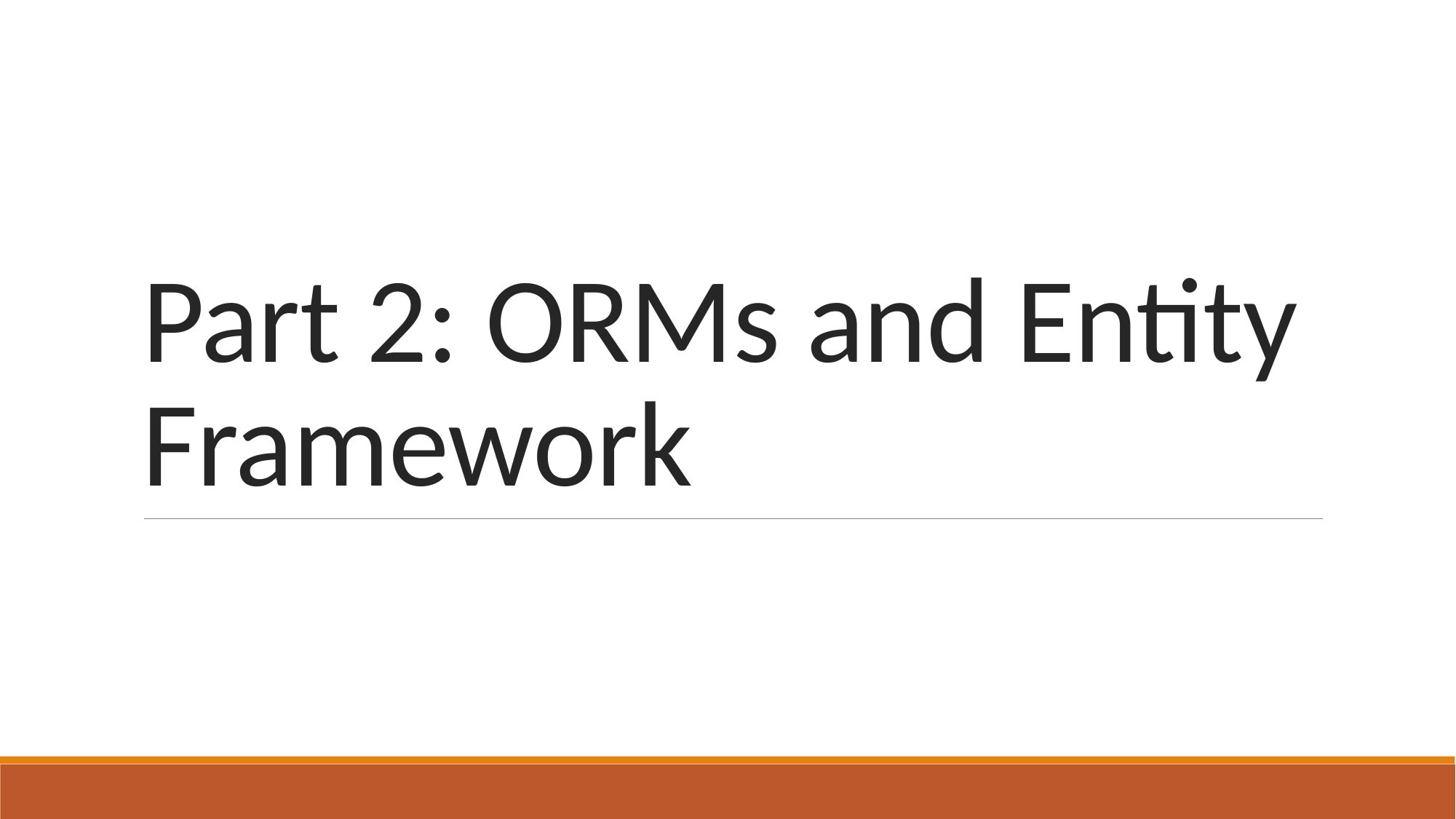

# Part 2: ORMs and Entity Framework